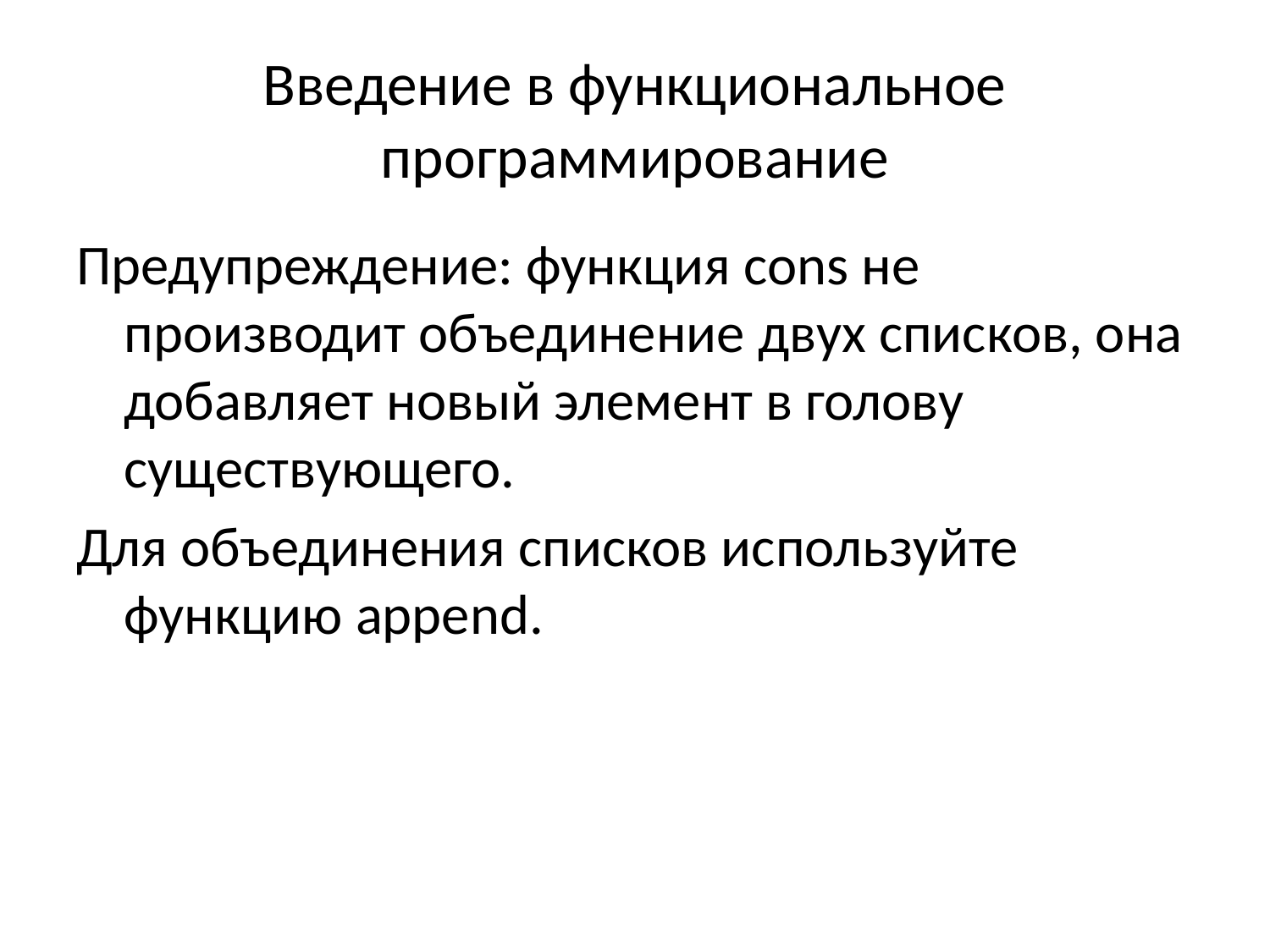

# Введение в функциональное программирование
Предупреждение: функция cons не производит объединение двух списков, она добавляет новый элемент в голову существующего.
Для объединения списков используйте функцию append.